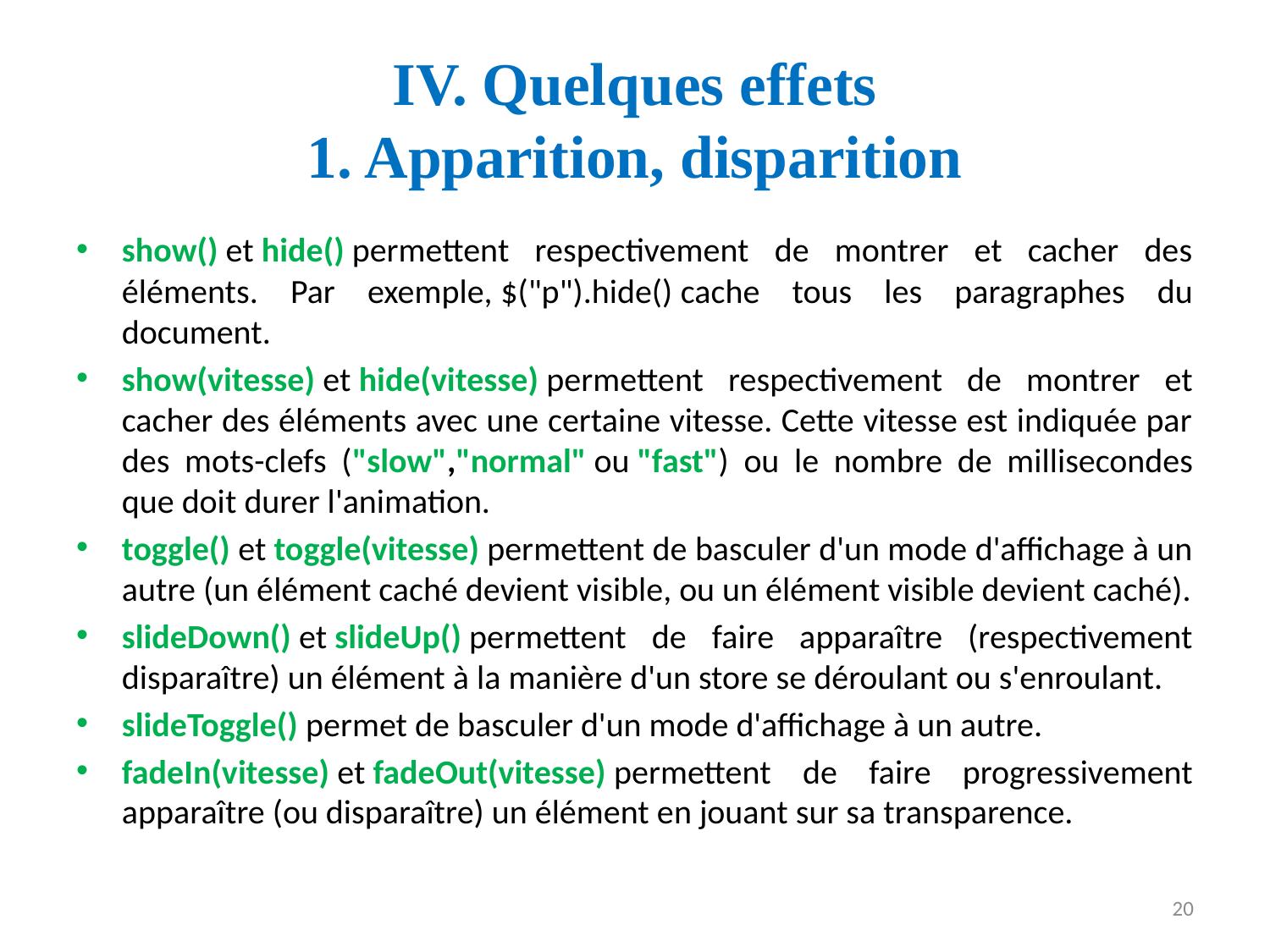

# IV. Quelques effets 1. Apparition, disparition
show() et hide() permettent respectivement de montrer et cacher des éléments. Par exemple, $("p").hide() cache tous les paragraphes du document.
show(vitesse) et hide(vitesse) permettent respectivement de montrer et cacher des éléments avec une certaine vitesse. Cette vitesse est indiquée par des mots-clefs ("slow","normal" ou "fast") ou le nombre de millisecondes que doit durer l'animation.
toggle() et toggle(vitesse) permettent de basculer d'un mode d'affichage à un autre (un élément caché devient visible, ou un élément visible devient caché).
slideDown() et slideUp() permettent de faire apparaître (respectivement disparaître) un élément à la manière d'un store se déroulant ou s'enroulant.
slideToggle() permet de basculer d'un mode d'affichage à un autre.
fadeIn(vitesse) et fadeOut(vitesse) permettent de faire progressivement apparaître (ou disparaître) un élément en jouant sur sa transparence.

20